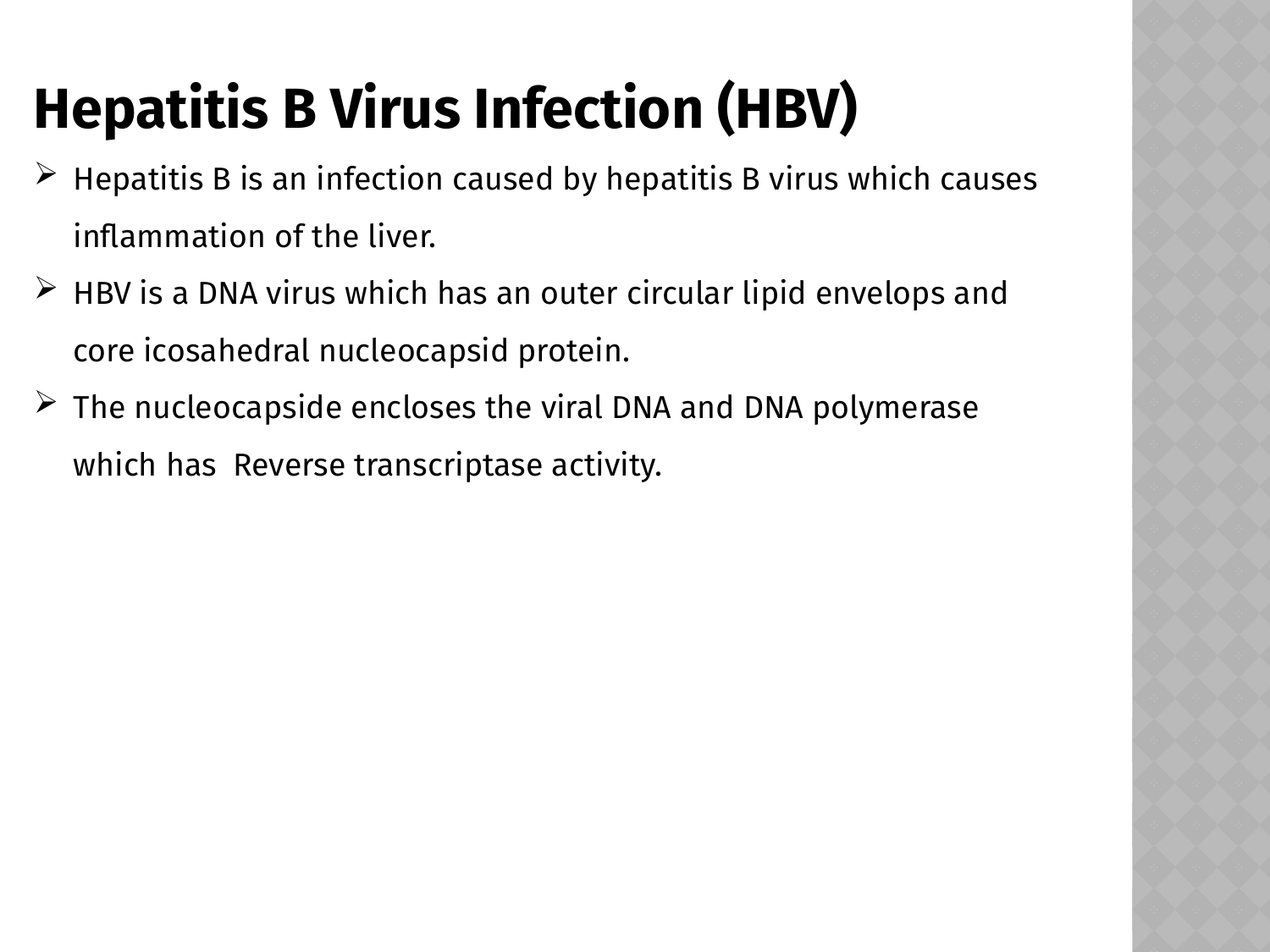

Hepatitis B Virus Infection (HBV)
Hepatitis B is an infection caused by hepatitis B virus which causes inflammation of the liver.
HBV is a DNA virus which has an outer circular lipid envelops and core icosahedral nucleocapsid protein.
The nucleocapside encloses the viral DNA and DNA polymerase which has  Reverse transcriptase activity.